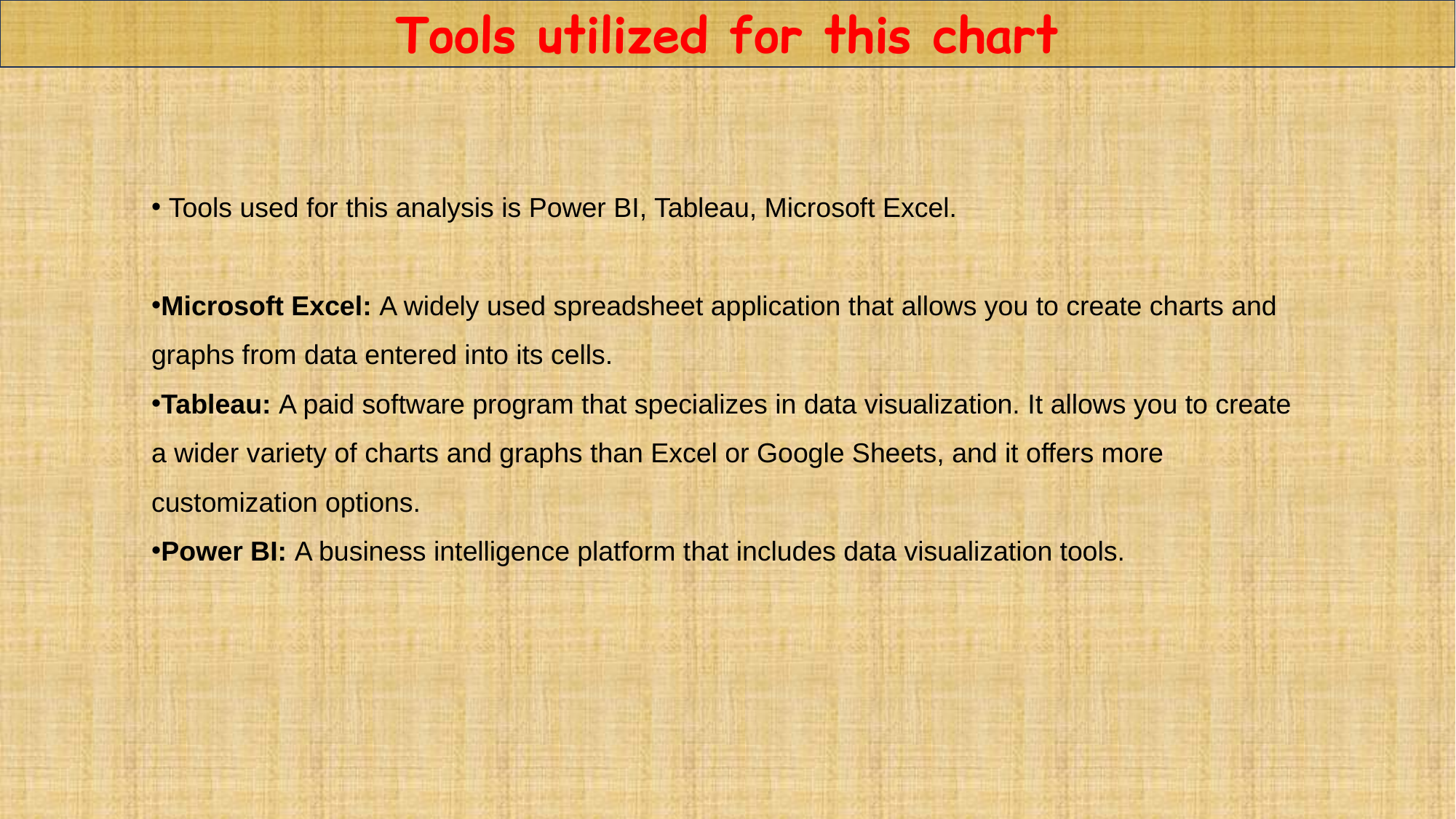

Tools utilized for this chart
 Tools used for this analysis is Power BI, Tableau, Microsoft Excel.

Microsoft Excel: A widely used spreadsheet application that allows you to create charts and graphs from data entered into its cells.
Tableau: A paid software program that specializes in data visualization. It allows you to create a wider variety of charts and graphs than Excel or Google Sheets, and it offers more customization options.
Power BI: A business intelligence platform that includes data visualization tools.